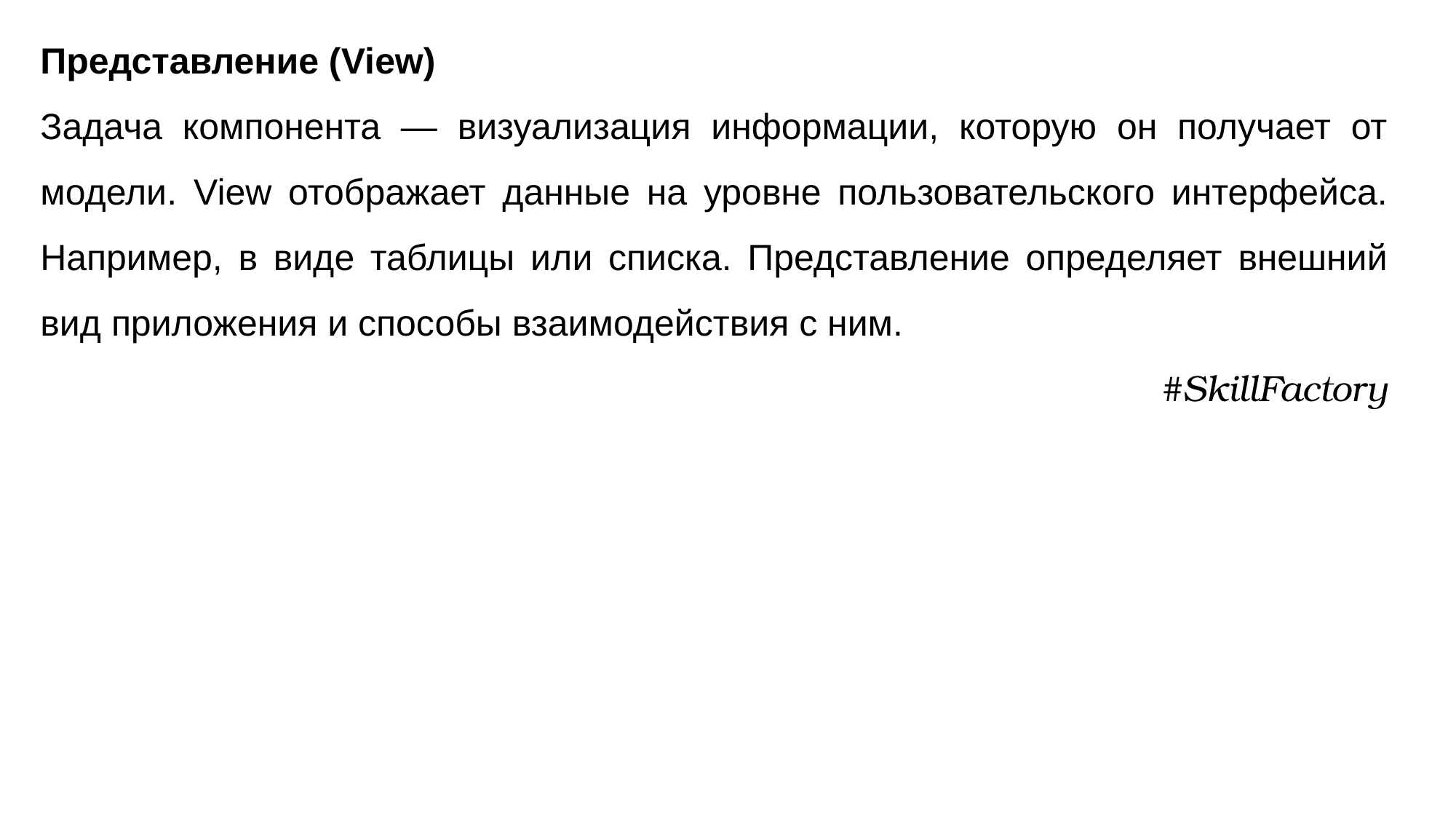

Представление (View)
Задача компонента — визуализация информации, которую он получает от модели. View отображает данные на уровне пользовательского интерфейса. Например, в виде таблицы или списка. Представление определяет внешний вид приложения и способы взаимодействия с ним.
#SkillFactory